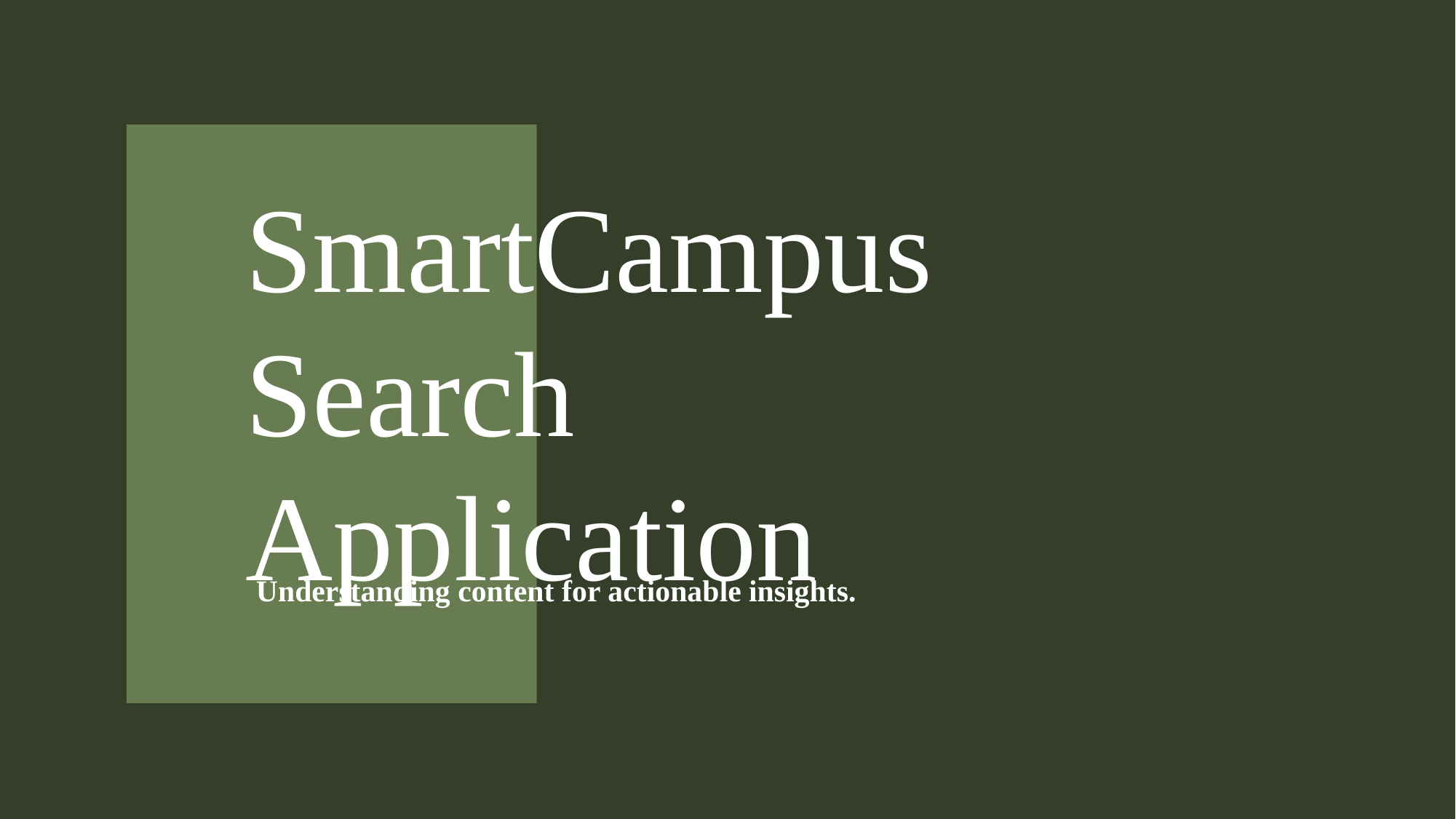

SmartCampus
Search Application
Understanding content for actionable insights.